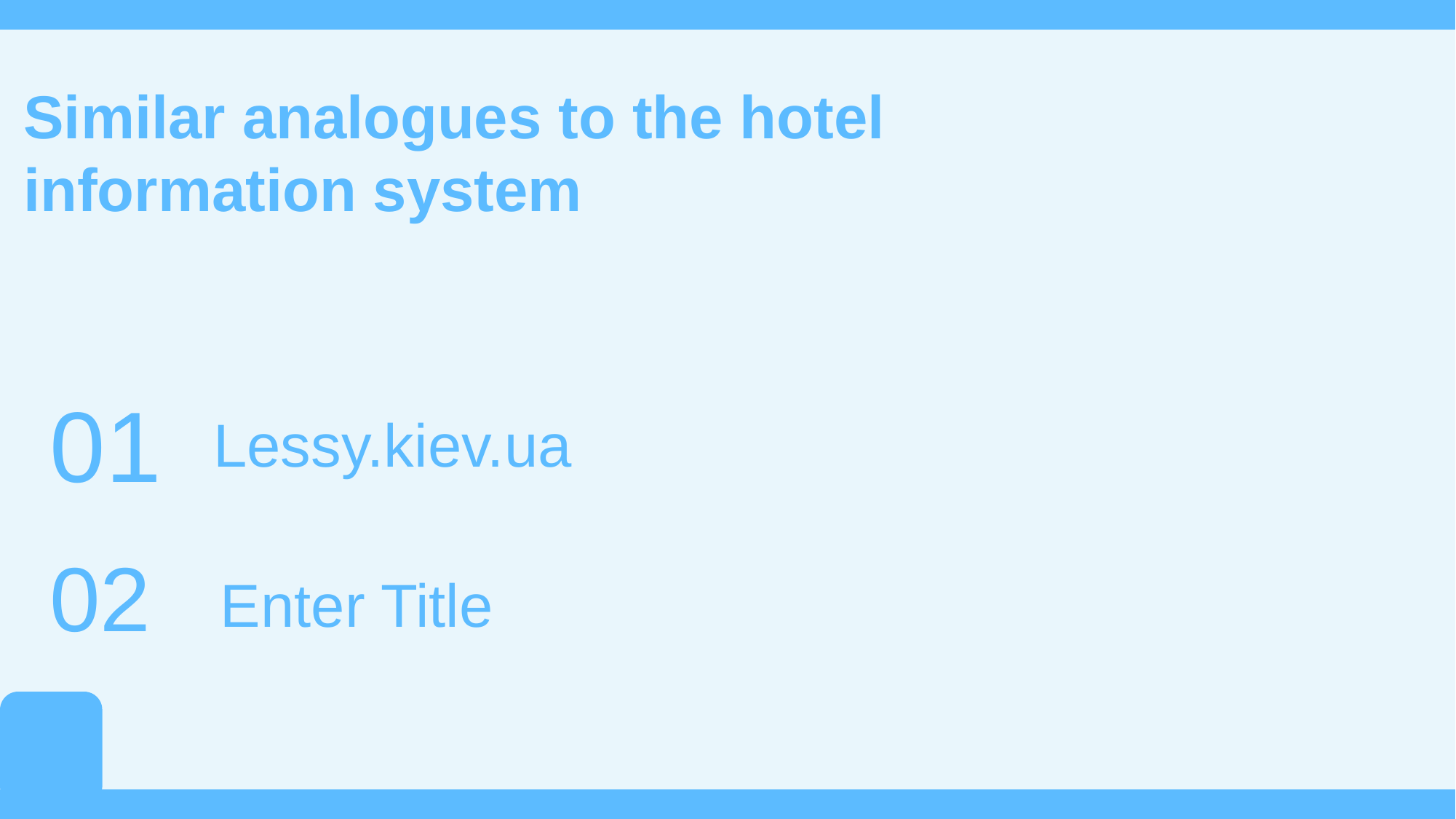

Similar analogues to the hotel information system
01
Lessy.kiev.ua
02
Enter Title